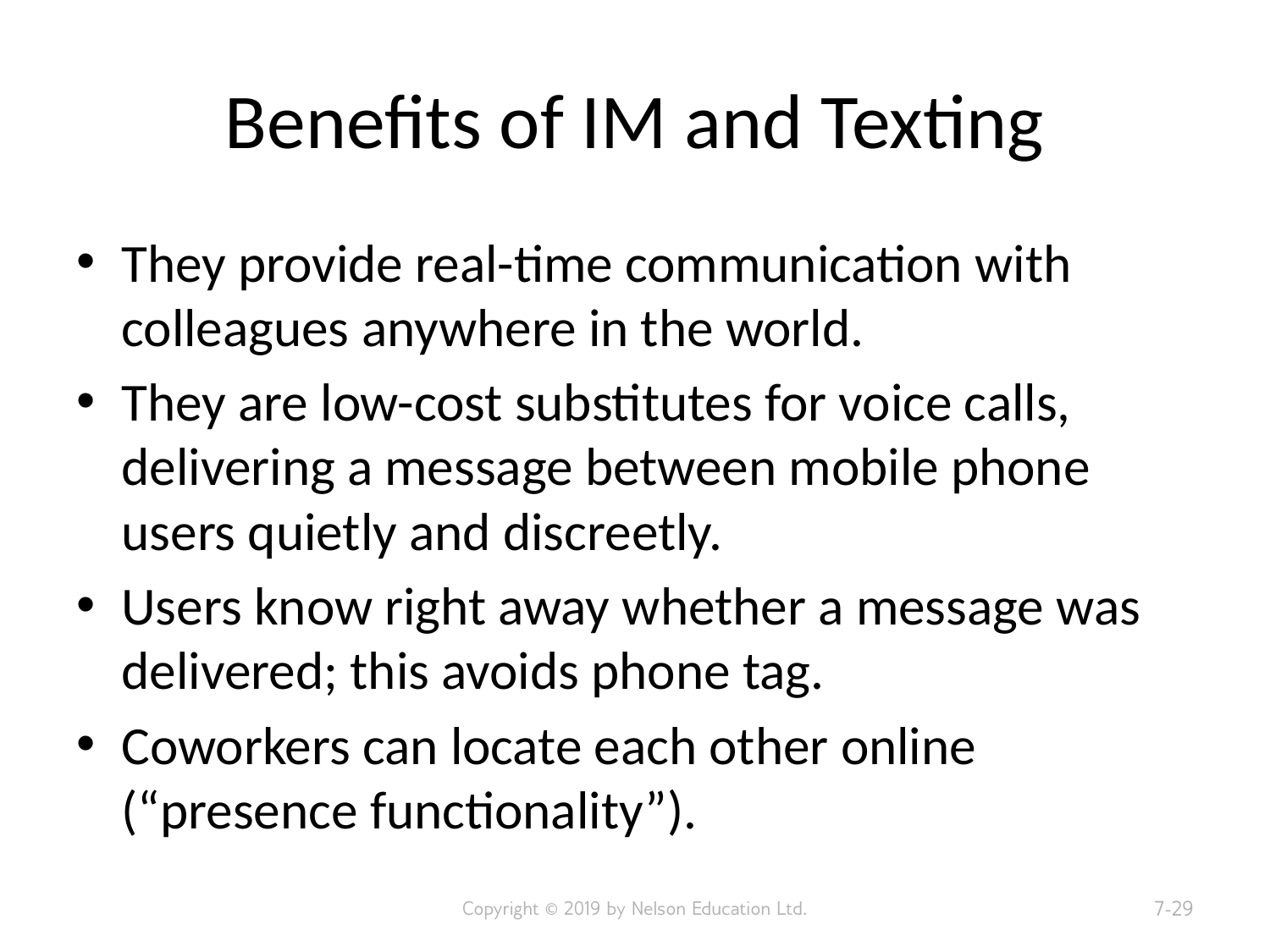

# Benefits of IM and Texting
They provide real-time communication with colleagues anywhere in the world.
They are low-cost substitutes for voice calls, delivering a message between mobile phone users quietly and discreetly.
Users know right away whether a message was delivered; this avoids phone tag.
Coworkers can locate each other online (“presence functionality”).

Copyright © 2019 by Nelson Education Ltd.
7-29